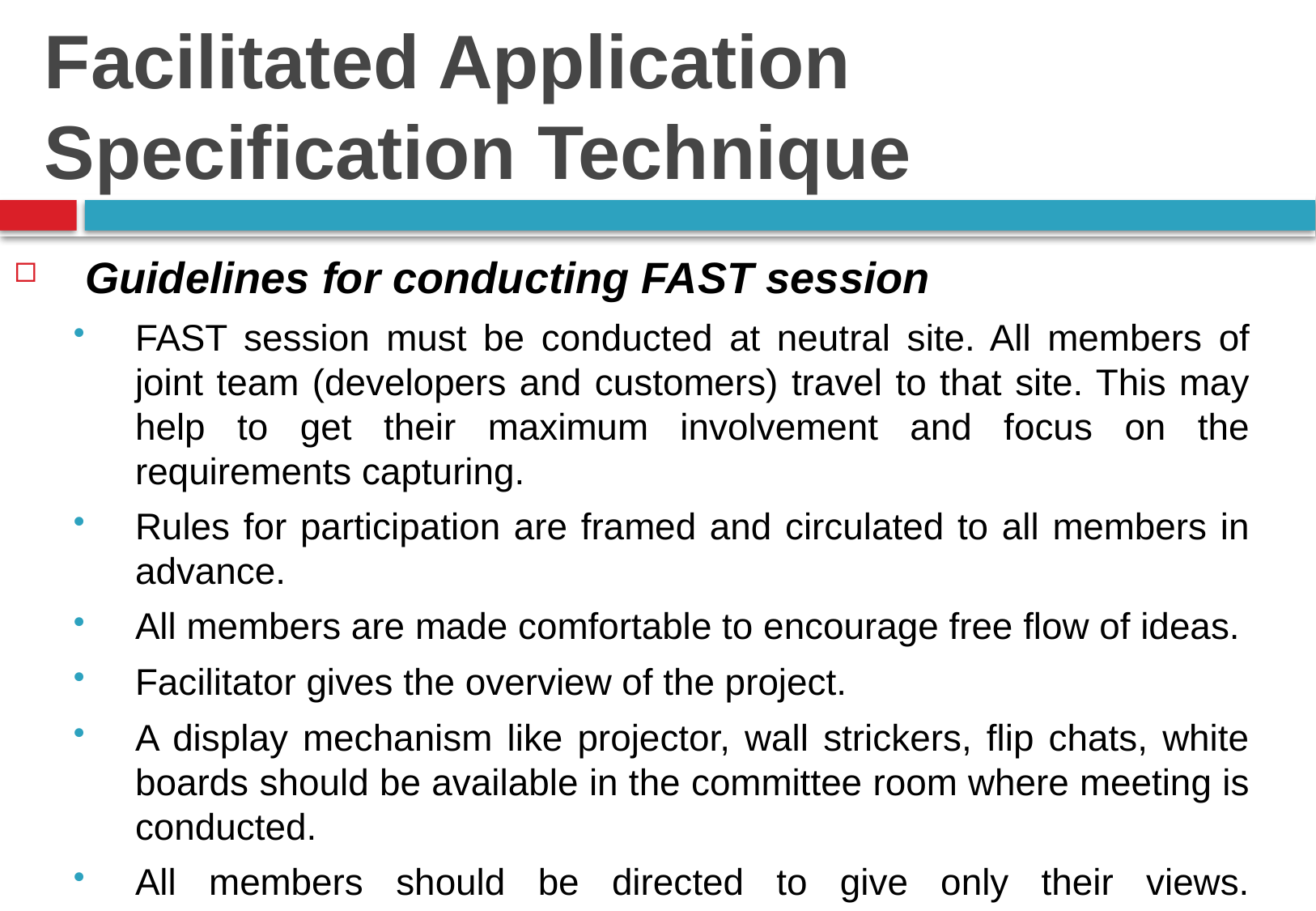

Facilitated Application Specification Technique
Guidelines for conducting FAST session
FAST session must be conducted at neutral site. All members of joint team (developers and customers) travel to that site. This may help to get their maximum involvement and focus on the requirements capturing.
Rules for participation are framed and circulated to all members in advance.
All members are made comfortable to encourage free flow of ideas.
Facilitator gives the overview of the project.
A display mechanism like projector, wall strickers, flip chats, white boards should be available in the committee room where meeting is conducted.
All members should be directed to give only their views. Unnecessary prolonged debates and criticism should be avoided.